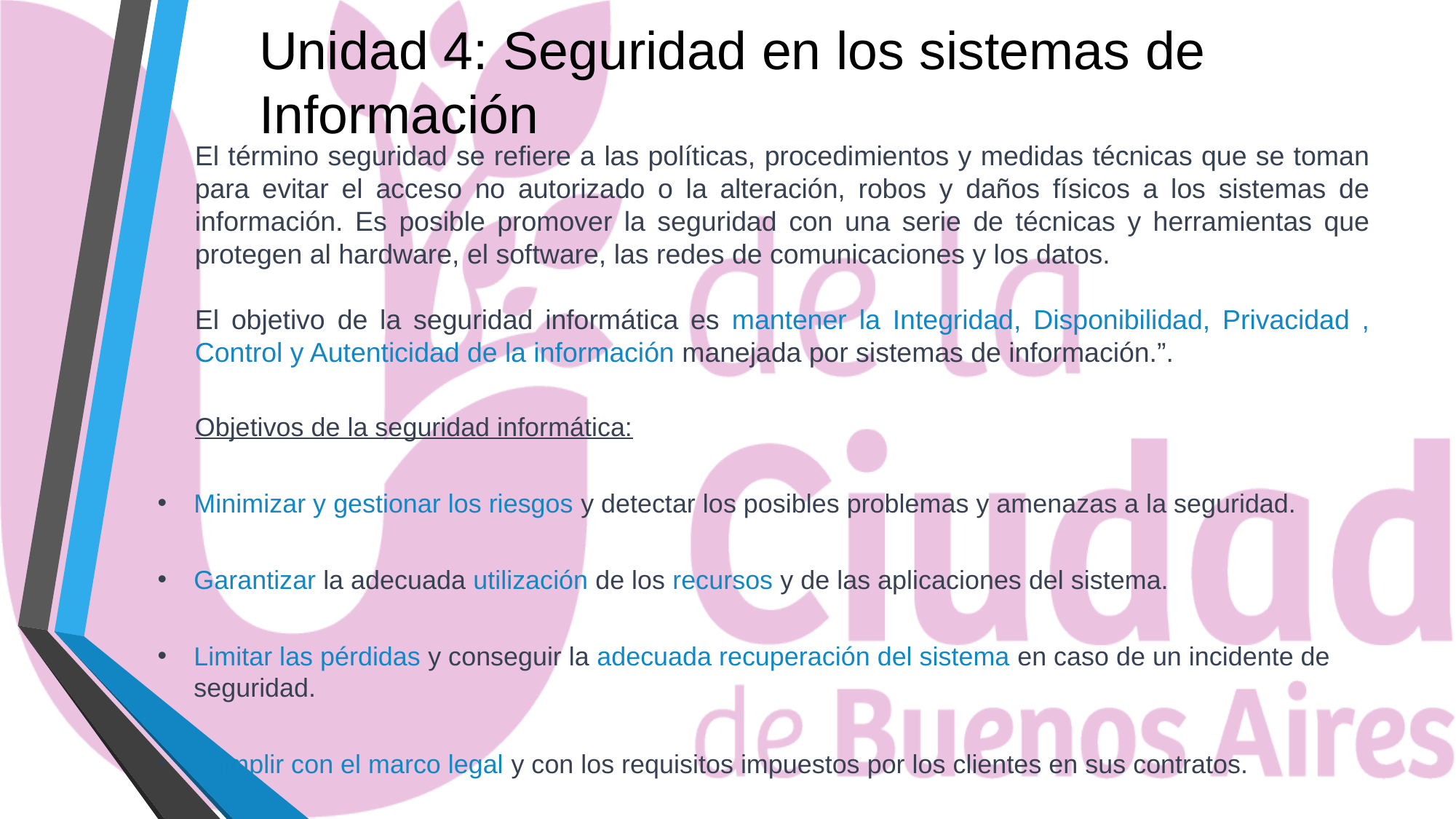

# Unidad 4: Seguridad en los sistemas de Información

El término seguridad se refiere a las políticas, procedimientos y medidas técnicas que se toman para evitar el acceso no autorizado o la alteración, robos y daños físicos a los sistemas de información. Es posible promover la seguridad con una serie de técnicas y herramientas que protegen al hardware, el software, las redes de comunicaciones y los datos.

El objetivo de la seguridad informática es mantener la Integridad, Disponibilidad, Privacidad , Control y Autenticidad de la información manejada por sistemas de información.”.

Objetivos de la seguridad informática:

Minimizar y gestionar los riesgos y detectar los posibles problemas y amenazas a la seguridad.

Garantizar la adecuada utilización de los recursos y de las aplicaciones del sistema.

Limitar las pérdidas y conseguir la adecuada recuperación del sistema en caso de un incidente de seguridad.

Cumplir con el marco legal y con los requisitos impuestos por los clientes en sus contratos.